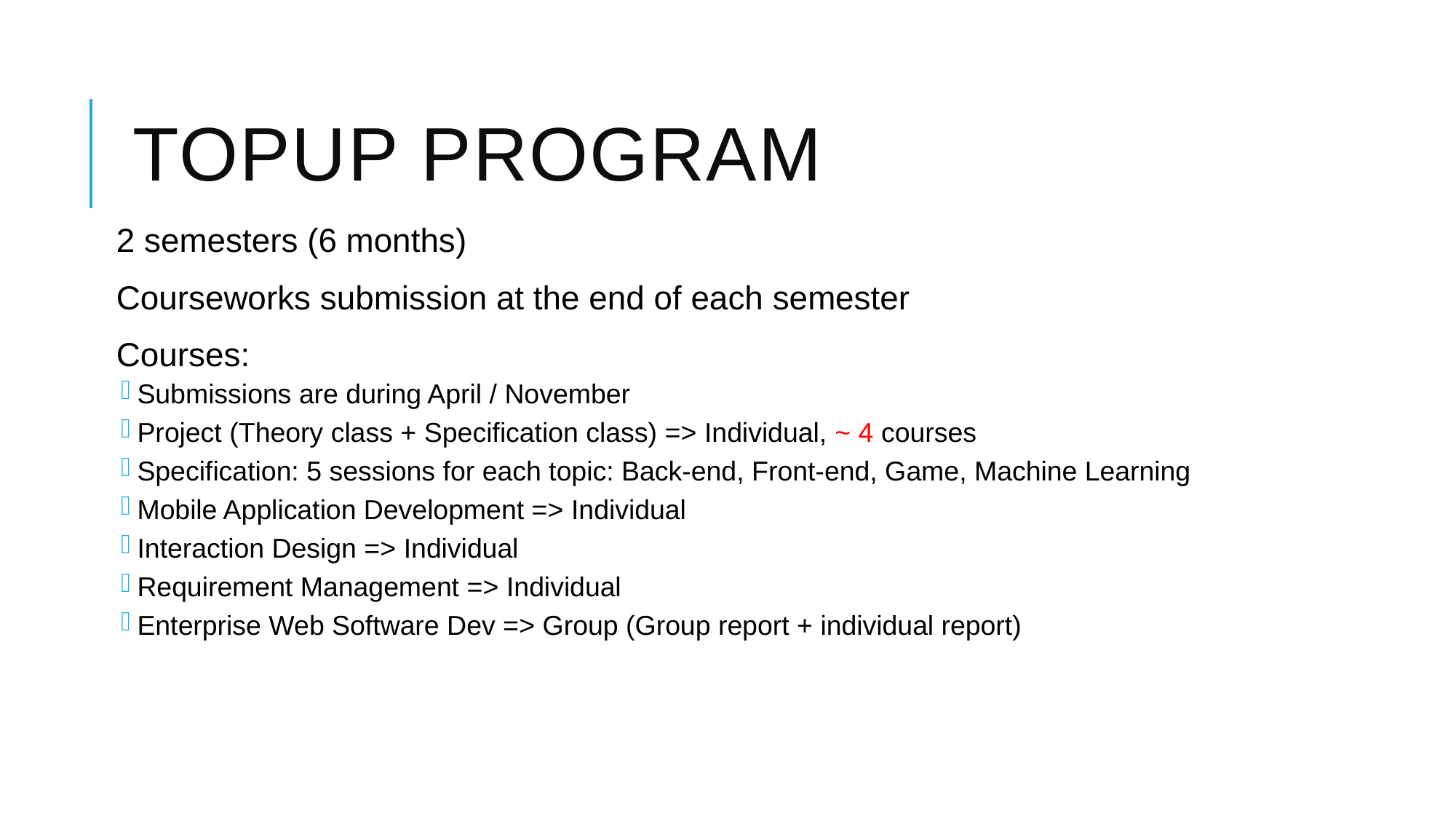

# Topup Program
2 semesters (6 months)
Courseworks submission at the end of each semester
Courses:
Submissions are during April / November
Project (Theory class + Specification class) => Individual, ~ 4 courses
Specification: 5 sessions for each topic: Back-end, Front-end, Game, Machine Learning
Mobile Application Development => Individual
Interaction Design => Individual
Requirement Management => Individual
Enterprise Web Software Dev => Group (Group report + individual report)